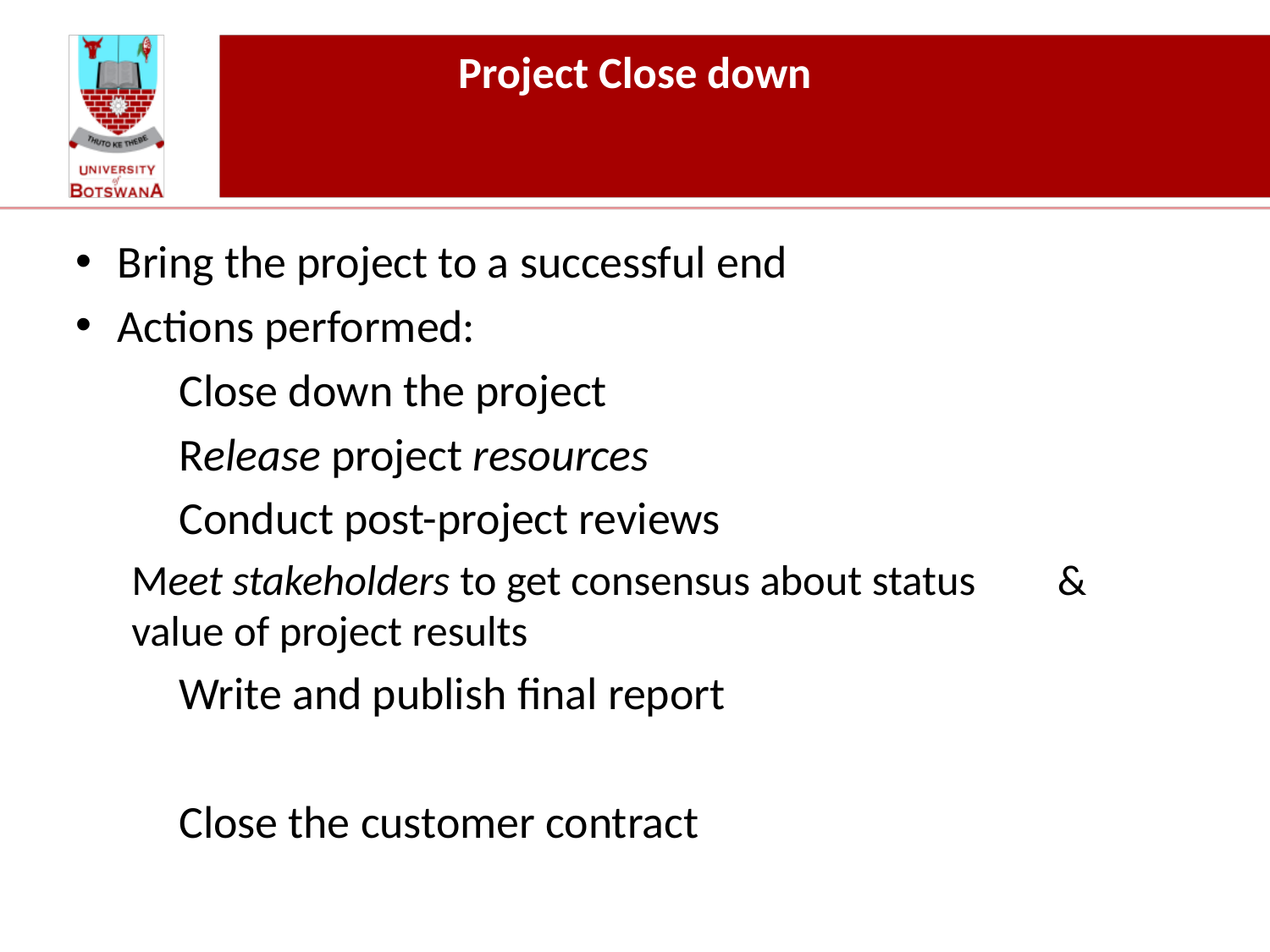

# Project Close down
Bring the project to a successful end
Actions performed:
	Close down the project
	Release project resources
	Conduct post-project reviews
	Meet stakeholders to get consensus about status 	&  value of project results
	Write and publish final report

	Close the customer contract